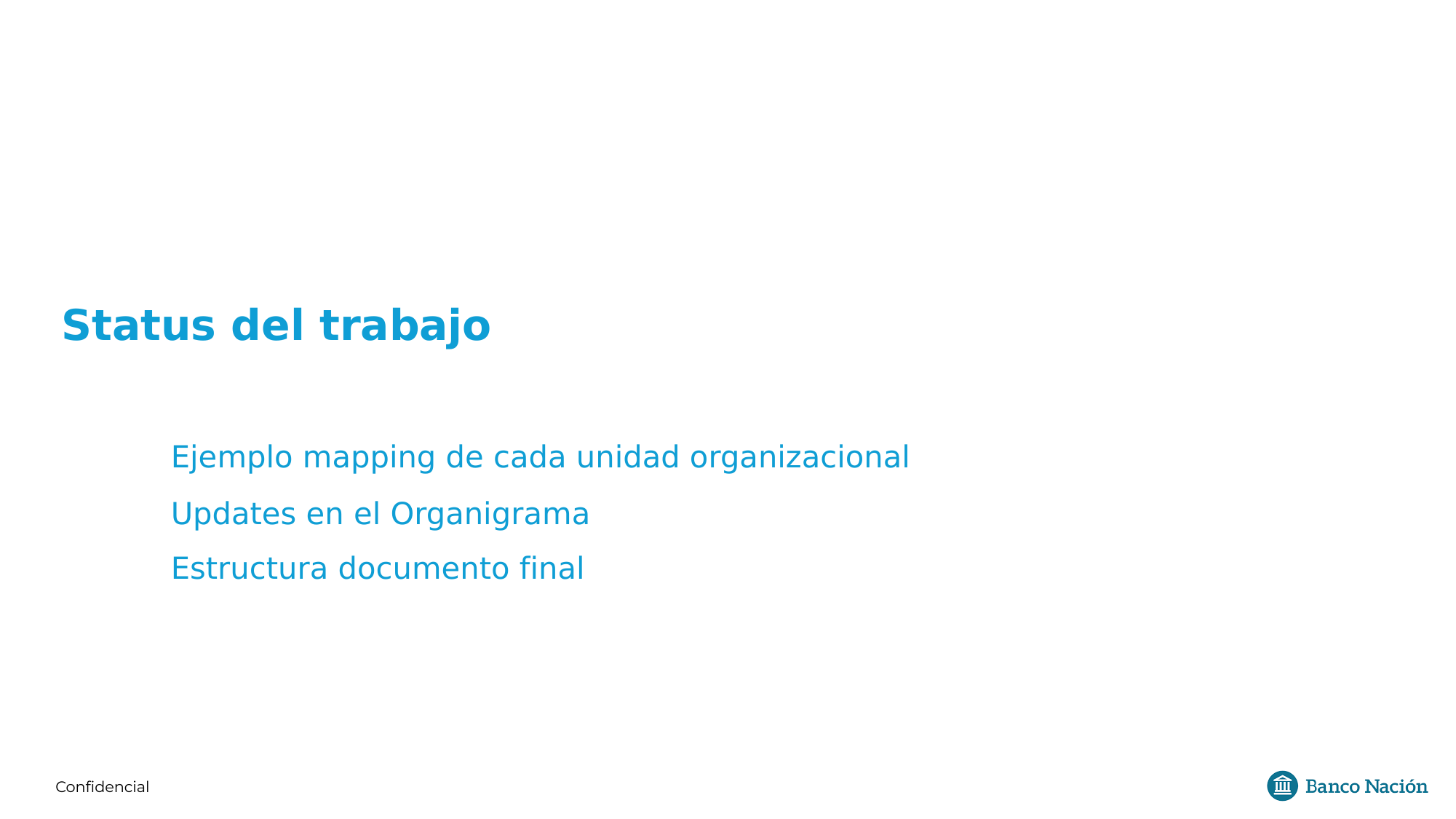

Status del trabajo

	Ejemplo mapping de cada unidad organizacional
	Updates en el Organigrama
	Estructura documento final